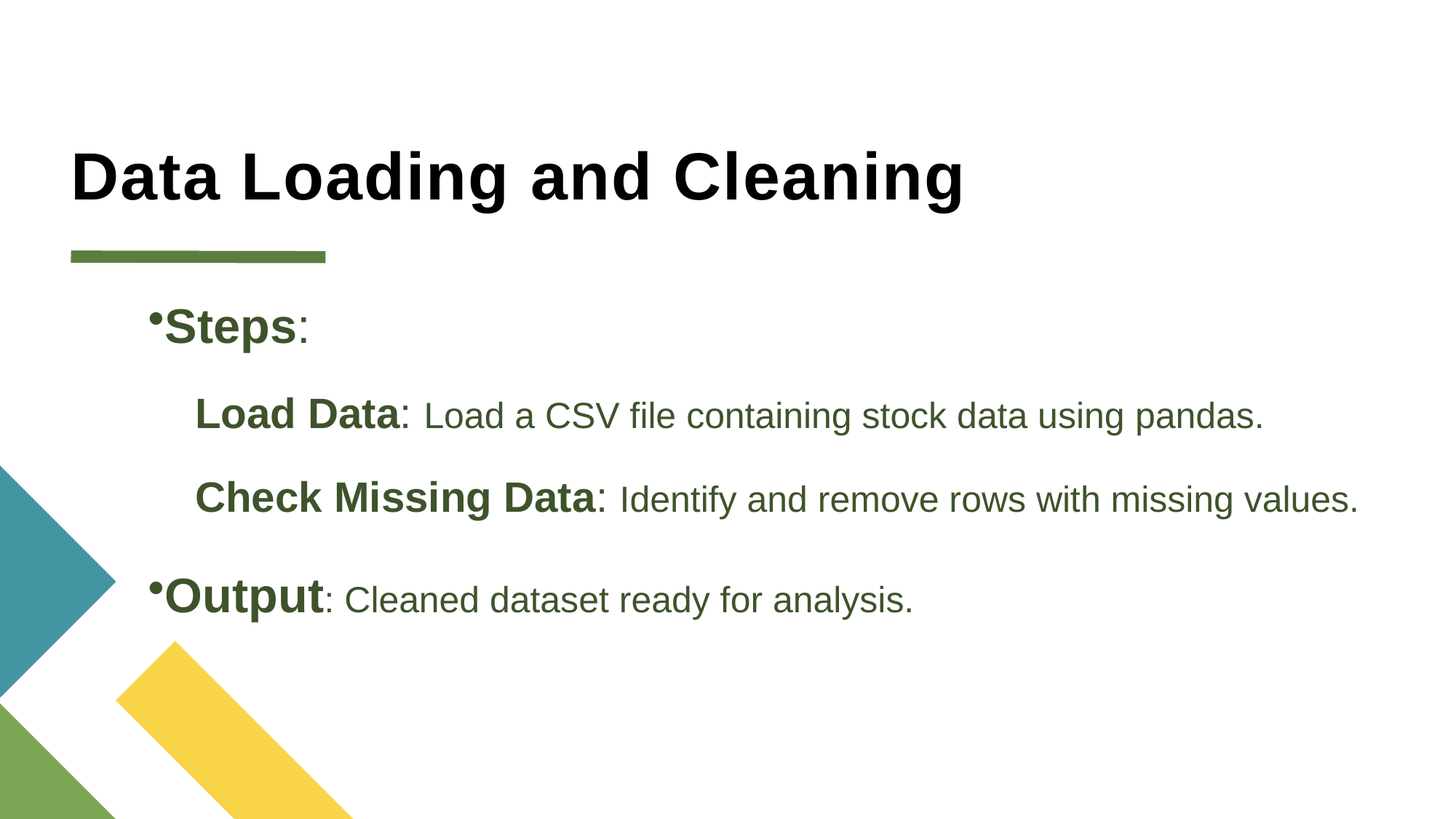

# Data Loading and Cleaning
Steps:

    Load Data: Load a CSV file containing stock data using pandas.

    Check Missing Data: Identify and remove rows with missing values.

Output: Cleaned dataset ready for analysis.